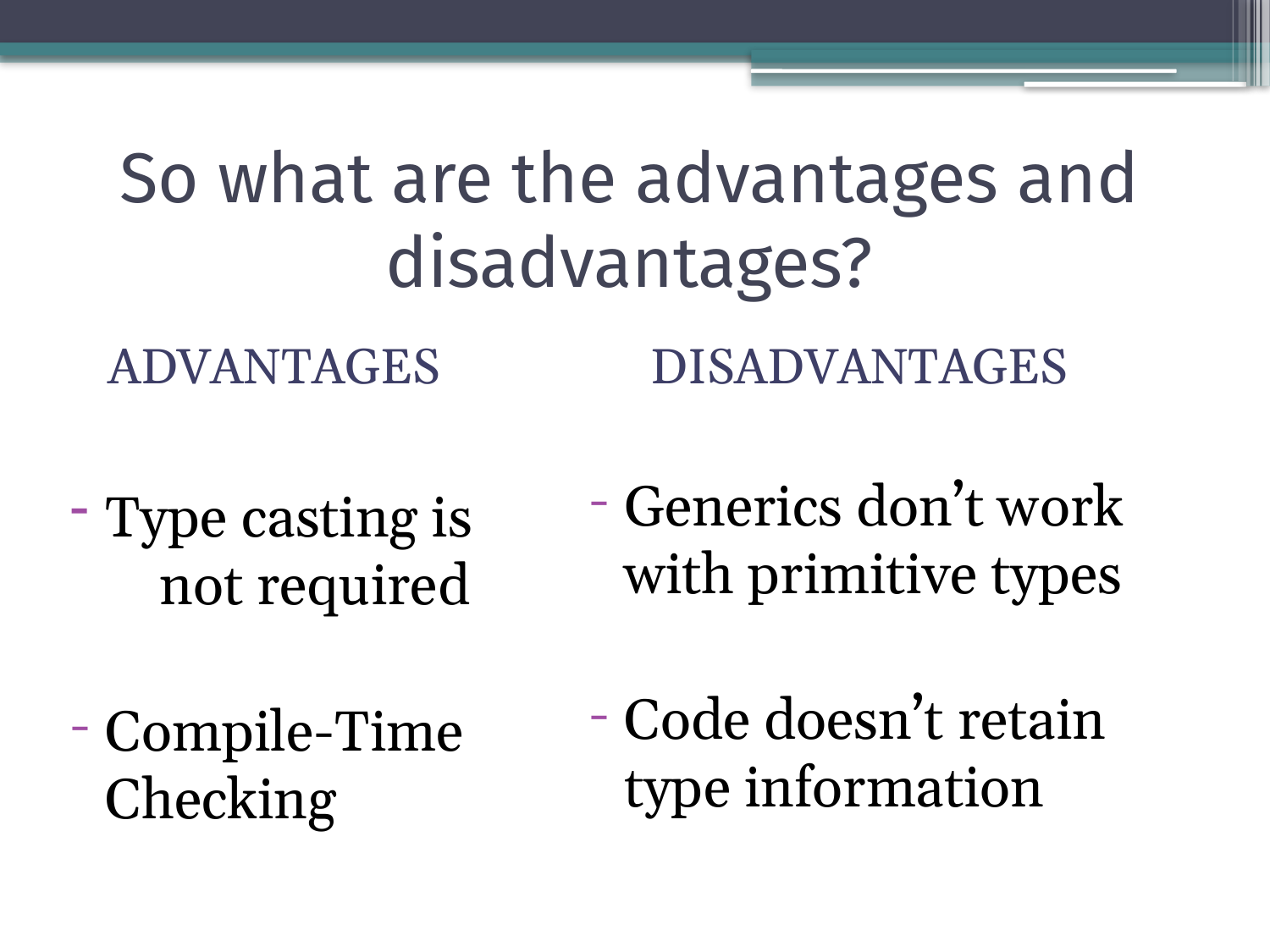

# So what are the advantages and disadvantages?

Generics don’t work with primitive types

Code doesn’t retain type information

Type casting is                not required

Compile-Time Checking
ADVANTAGES
DISADVANTAGES